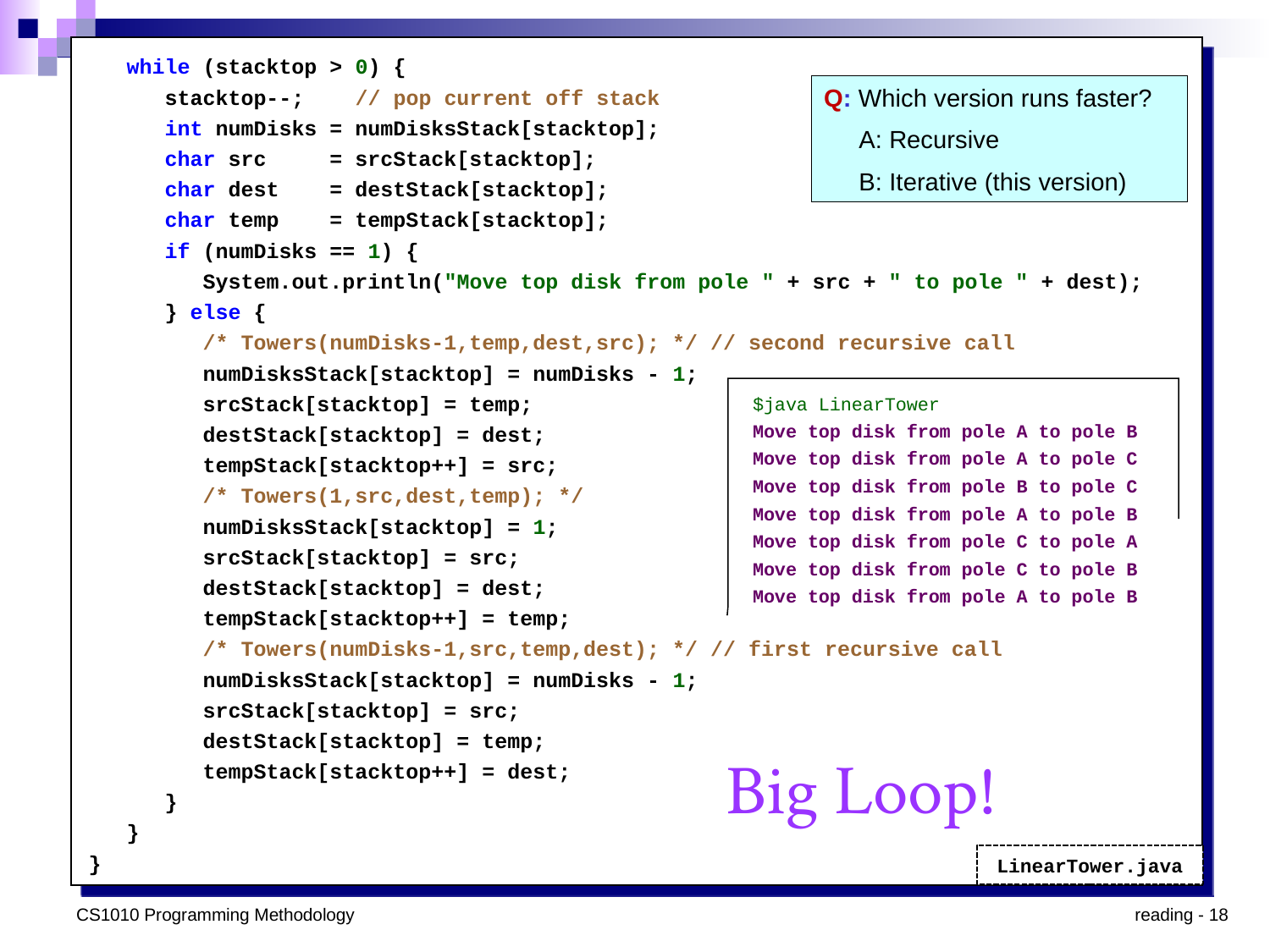

while (stacktop > 0) {
      stacktop--;    // pop current off stack
      int numDisks = numDisksStack[stacktop];
      char src     = srcStack[stacktop];
      char dest    = destStack[stacktop];
      char temp    = tempStack[stacktop];
      if (numDisks == 1) {
         System.out.println("Move top disk from pole " + src + " to pole " + dest);
      } else {
         /* Towers(numDisks-1,temp,dest,src); */ // second recursive call
         numDisksStack[stacktop] = numDisks - 1;
         srcStack[stacktop] = temp;
         destStack[stacktop] = dest;
         tempStack[stacktop++] = src;
         /* Towers(1,src,dest,temp); */
         numDisksStack[stacktop] = 1;
         srcStack[stacktop] = src;
         destStack[stacktop] = dest;
         tempStack[stacktop++] = temp;
         /* Towers(numDisks-1,src,temp,dest); */ // first recursive call
         numDisksStack[stacktop] = numDisks - 1;
         srcStack[stacktop] = src;
         destStack[stacktop] = temp;
         tempStack[stacktop++] = dest;
      }
   }
}
Q: Which version runs faster?
     A: Recursive
     B: Iterative (this version)

$java LinearTower
Move top disk from pole A to pole B
Move top disk from pole A to pole C
Move top disk from pole B to pole C
Move top disk from pole A to pole B
Move top disk from pole C to pole A
Move top disk from pole C to pole B
Move top disk from pole A to pole B
# Big Loop!
LinearTower.java
CS1010 Programming Methodology
reading - 18